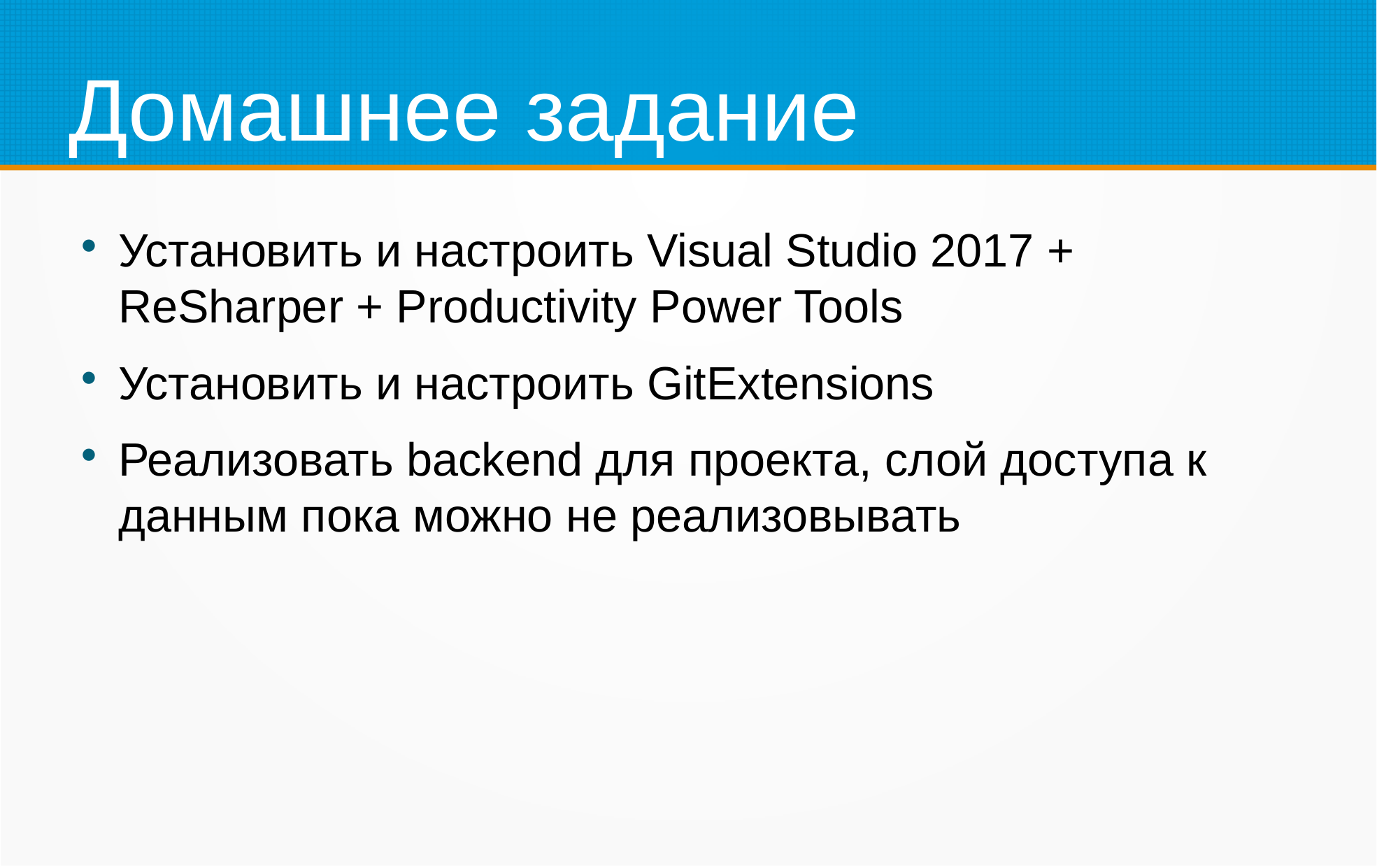

Домашнее задание
Установить и настроить Visual Studio 2017 + ReSharper + Productivity Power Tools
Установить и настроить GitExtensions
Реализовать backend для проекта, слой доступа к данным пока можно не реализовывать